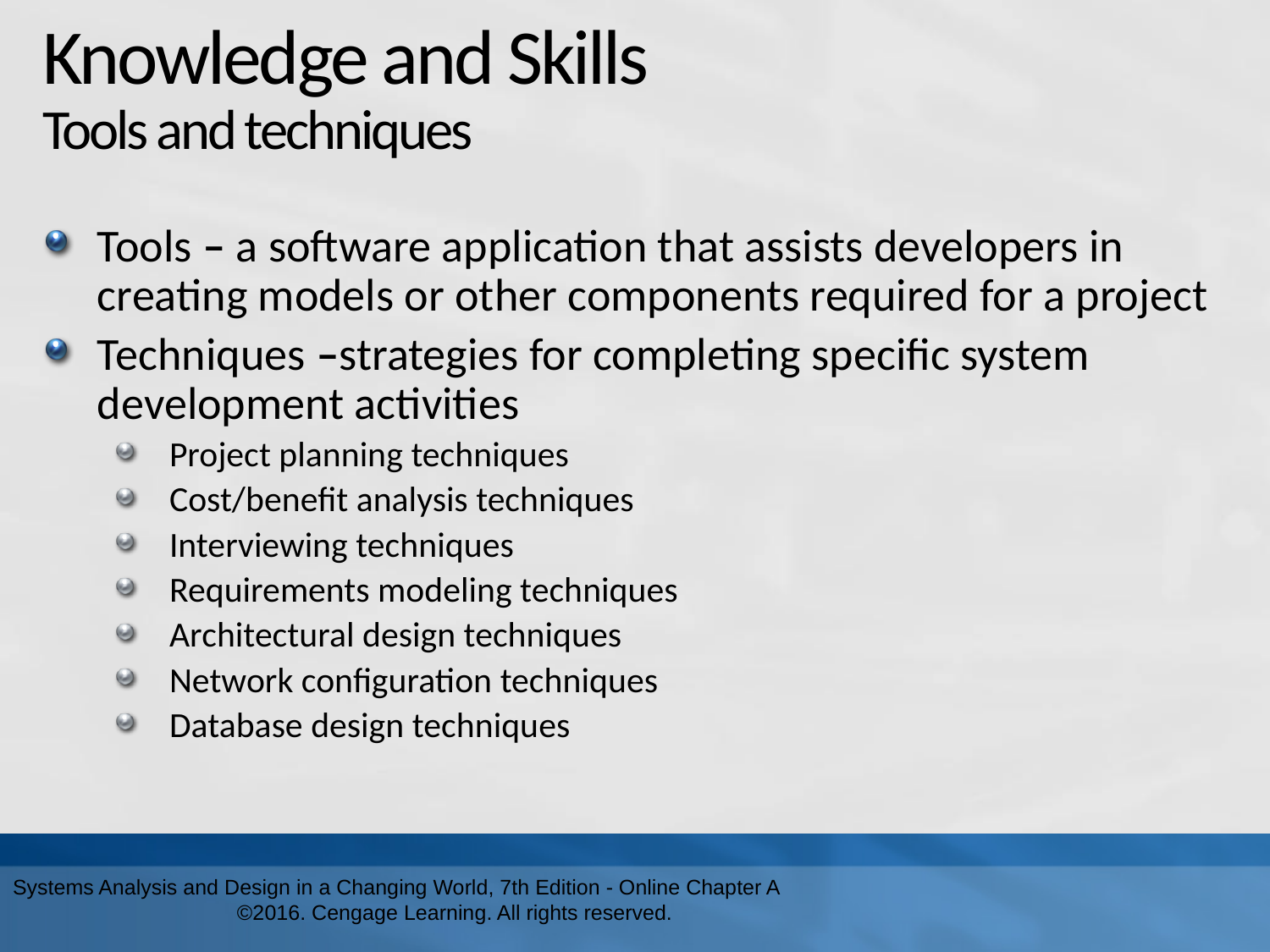

# Knowledge and Skills Tools and techniques
Tools – a software application that assists developers in creating models or other components required for a project
Techniques –strategies for completing specific system development activities
Project planning techniques
Cost/benefit analysis techniques
Interviewing techniques
Requirements modeling techniques
Architectural design techniques
Network configuration techniques
Database design techniques
Systems Analysis and Design in a Changing World, 7th Edition - Online Chapter A                                        ©2016. Cengage Learning. All rights reserved.